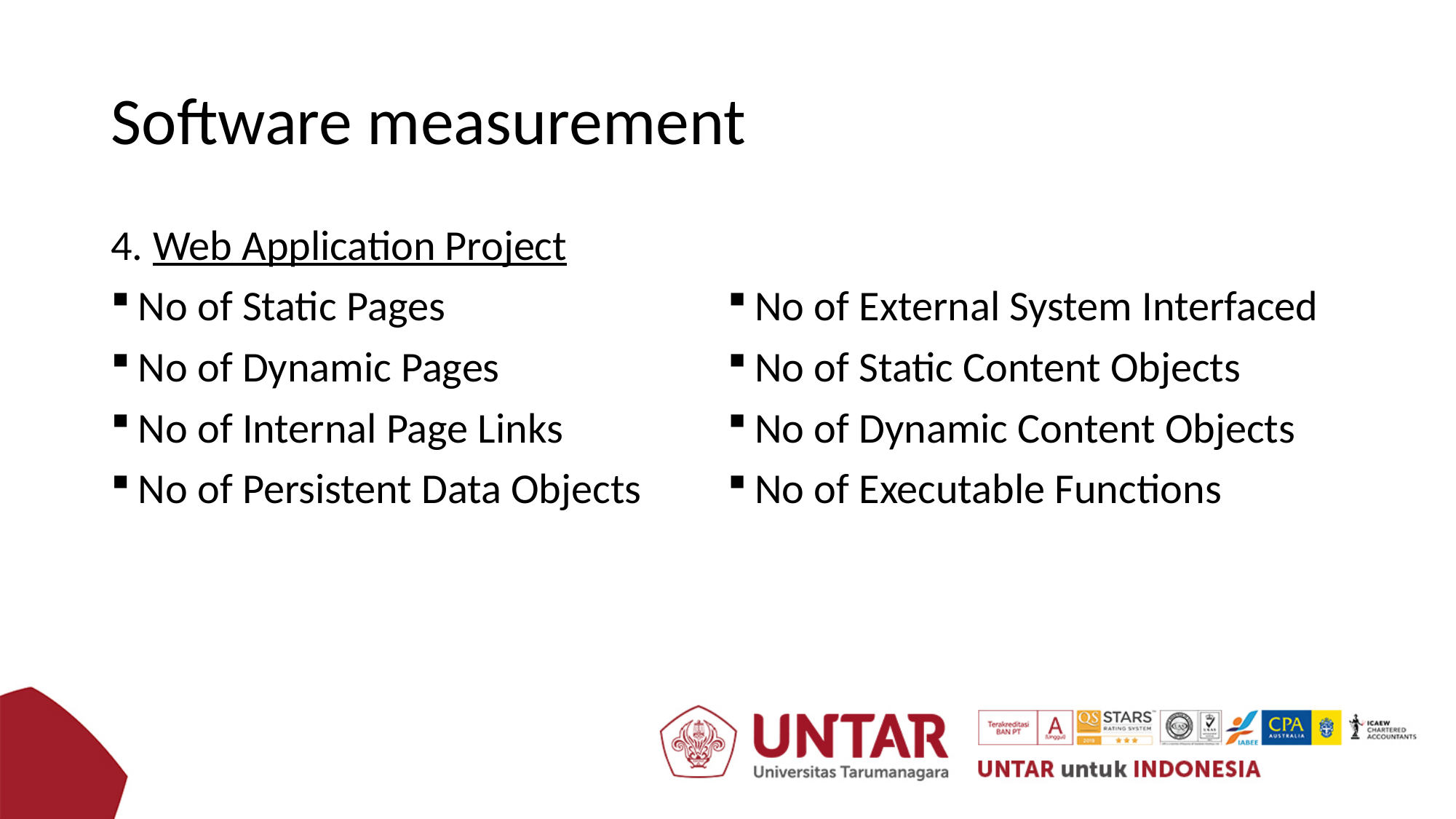

# Software measurement
4. Web Application Project
No of Static Pages
No of Dynamic Pages
No of Internal Page Links
No of Persistent Data Objects

No of External System Interfaced
No of Static Content Objects
No of Dynamic Content Objects
No of Executable Functions